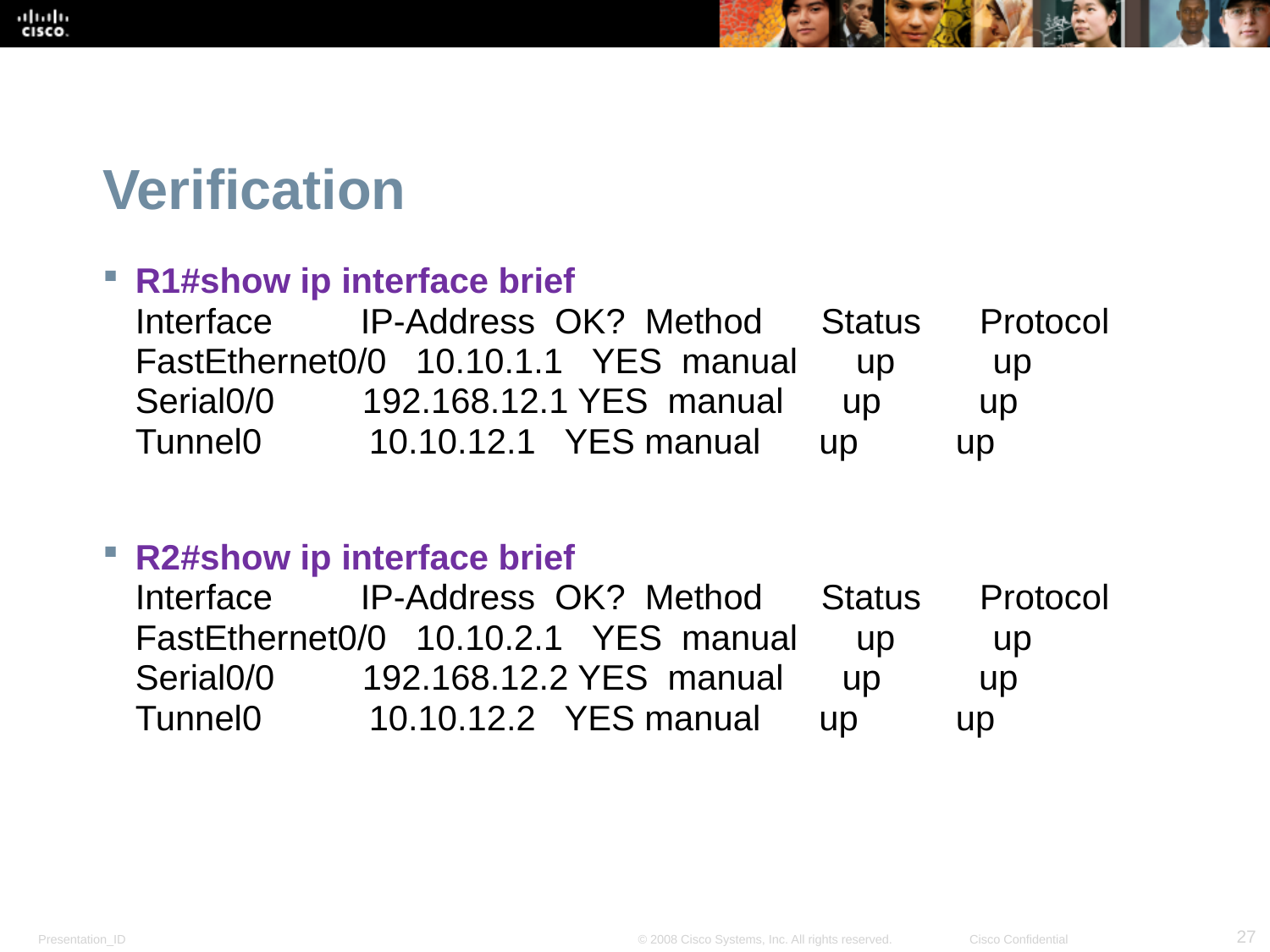

# Verification
R1#show ip interface brief
Interface         IP-Address  OK?  Method      Status      Protocol
FastEthernet0/0   10.10.1.1   YES  manual      up          up
Serial0/0         192.168.12.1 YES  manual      up          up
Tunnel0           10.10.12.1   YES manual      up          up

R2#show ip interface brief
Interface         IP-Address  OK?  Method      Status      Protocol
FastEthernet0/0   10.10.2.1   YES  manual      up          up
Serial0/0         192.168.12.2 YES  manual      up          up
Tunnel0           10.10.12.2   YES manual      up          up